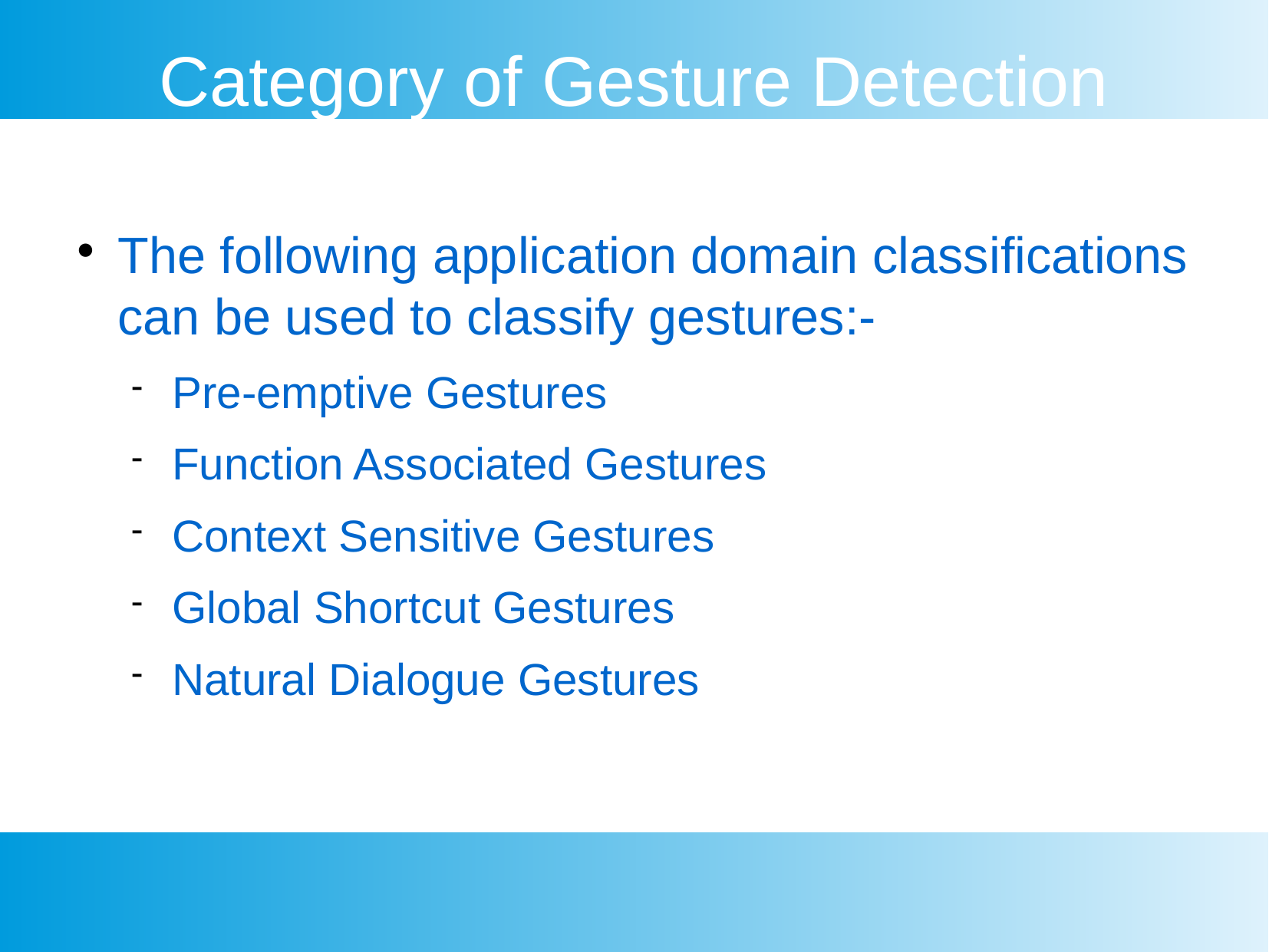

Category of Gesture Detection
The following application domain classifications can be used to classify gestures:-
Pre-emptive Gestures
Function Associated Gestures
Context Sensitive Gestures
Global Shortcut Gestures
Natural Dialogue Gestures